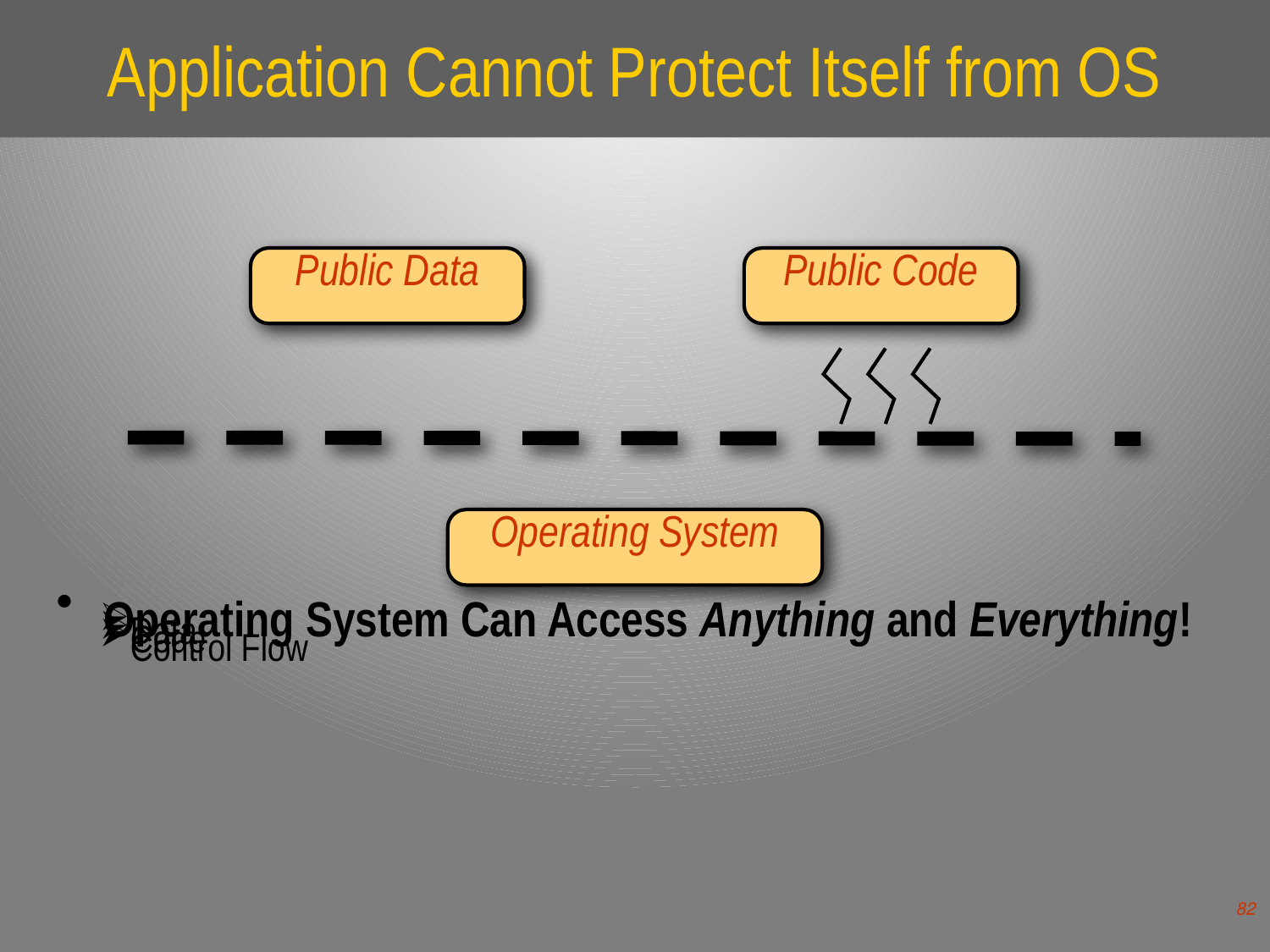

# Application Cannot Protect Itself from OS
Public Data
Public Code

Operating System
Operating System Can Access Anything and Everything!
Data
Code
Control Flow
82